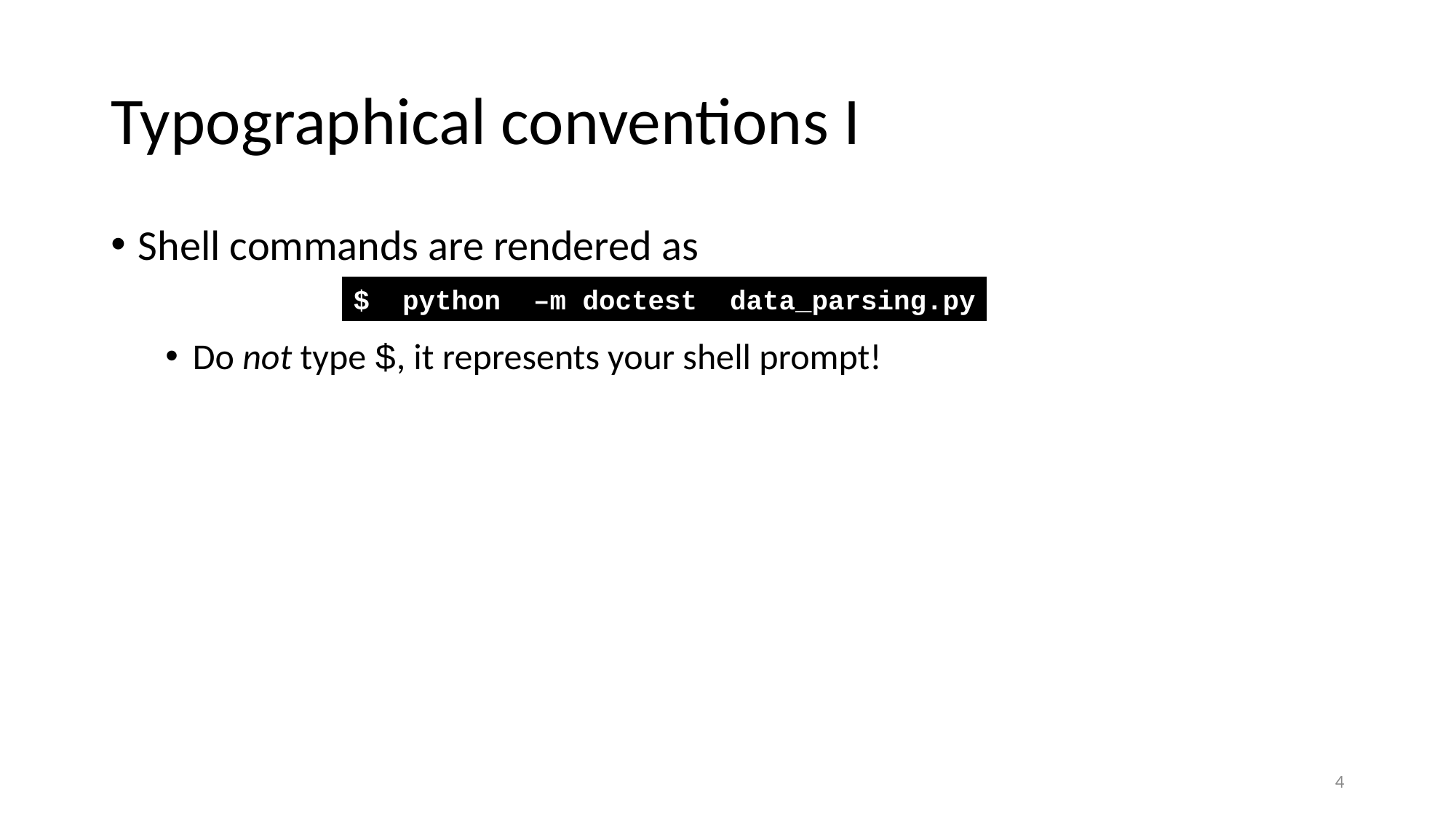

# Typographical conventions I
Shell commands are rendered as

Do not type $, it represents your shell prompt!

$  python  –m doctest  data_parsing.py
4